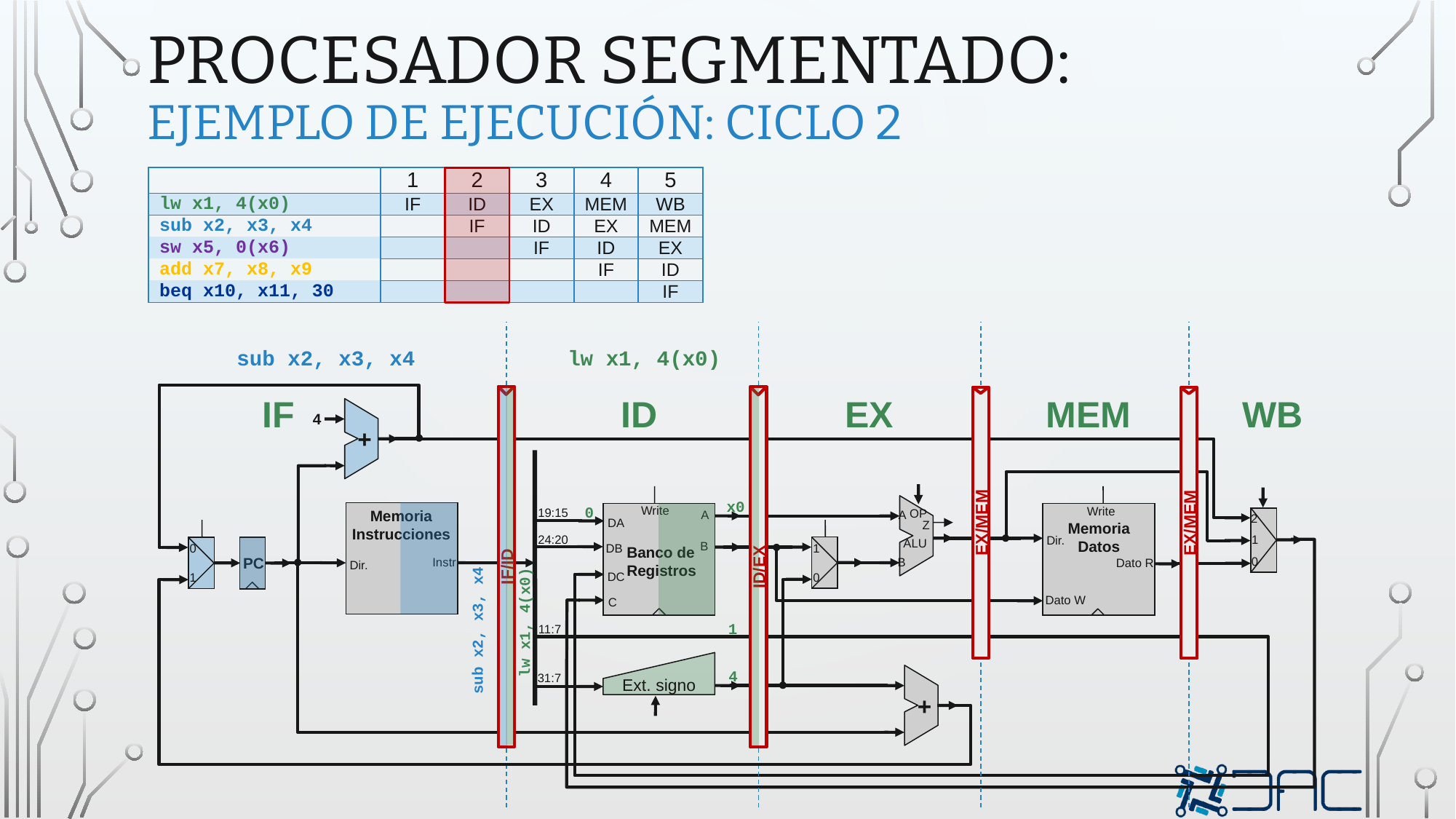

# procesador segmentado: ejemplo de ejecución: ciclo 2
|  | 1 | 2 | 3 | 4 | 5 |
| --- | --- | --- | --- | --- | --- |
| lw x1, 4(x0) | IF | ID | EX | MEM | WB |
| sub x2, x3, x4 |  | IF | ID | EX | MEM |
| sw x5, 0(x6) |  |  | IF | ID | EX |
| add x7, x8, x9 |  |  |  | IF | ID |
| beq x10, x11, 30 |  |  |  |  | IF |

sub x2, x3, x4            lw x1, 4(x0)

IF
ID
EX
MEM
WB
IF/ID

ID/EX

EX/MEM

EX/MEM

4
+

Write
A

DA

B
DB
Banco de
Registros

DC

C

Write

Memoria
Datos
Dir.

Dato R

Dato W

x0

0

19:15
Memoria
Instrucciones

Instr
Dir.

A

2

1

0

OP

Z

24:20
ALU
1

0

0

1

PC

B

lw x1, 4(x0)
sub x2, x3, x4
1
11:7
Ext. signo
4

+

31:7